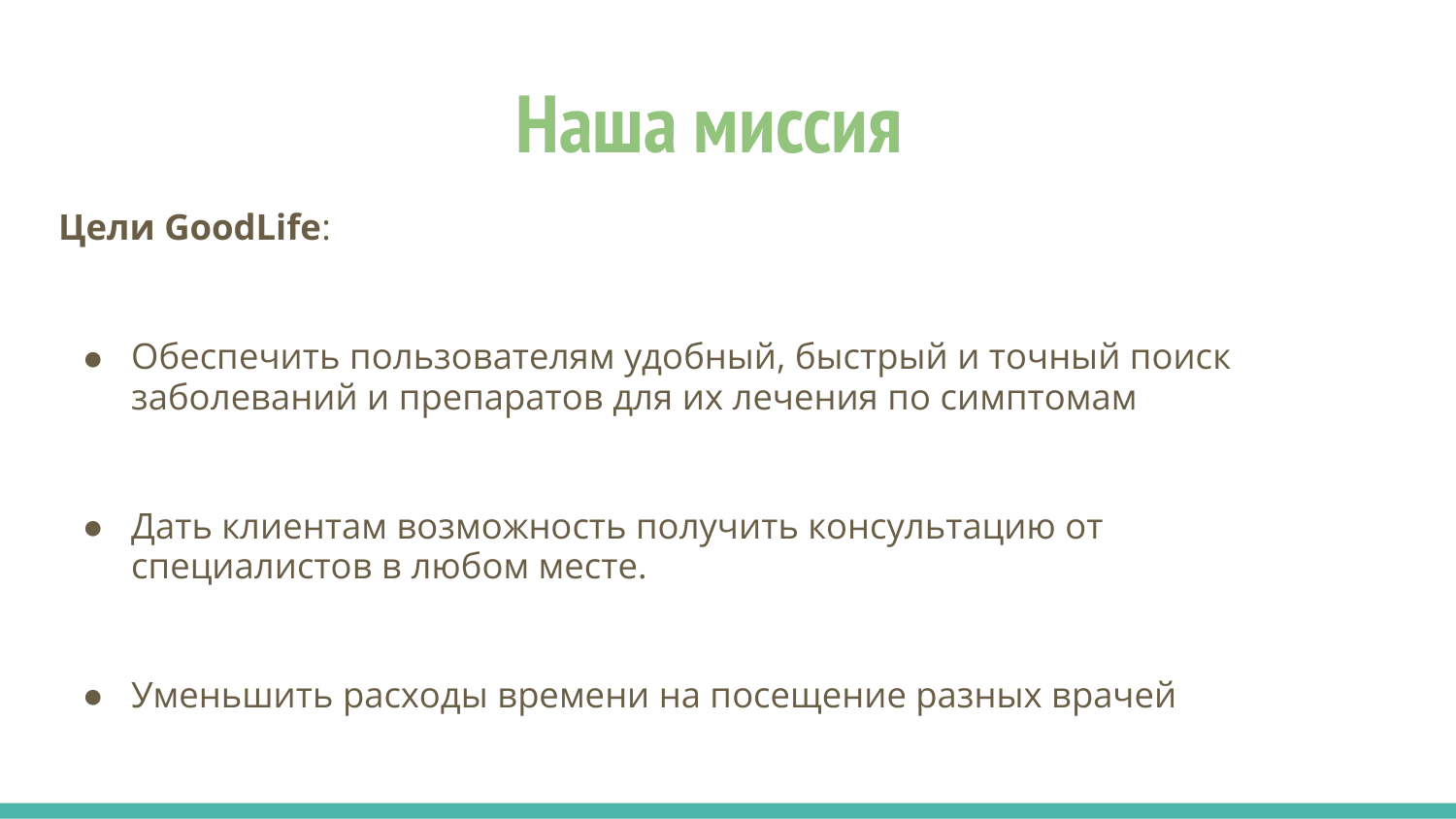

# Наша миссия
Цели GoodLife:

Обеспечить пользователям удобный, быстрый и точный поиск заболеваний и препаратов для их лечения по симптомам

Дать клиентам возможность получить консультацию от специалистов в любом месте.

Уменьшить расходы времени на посещение разных врачей